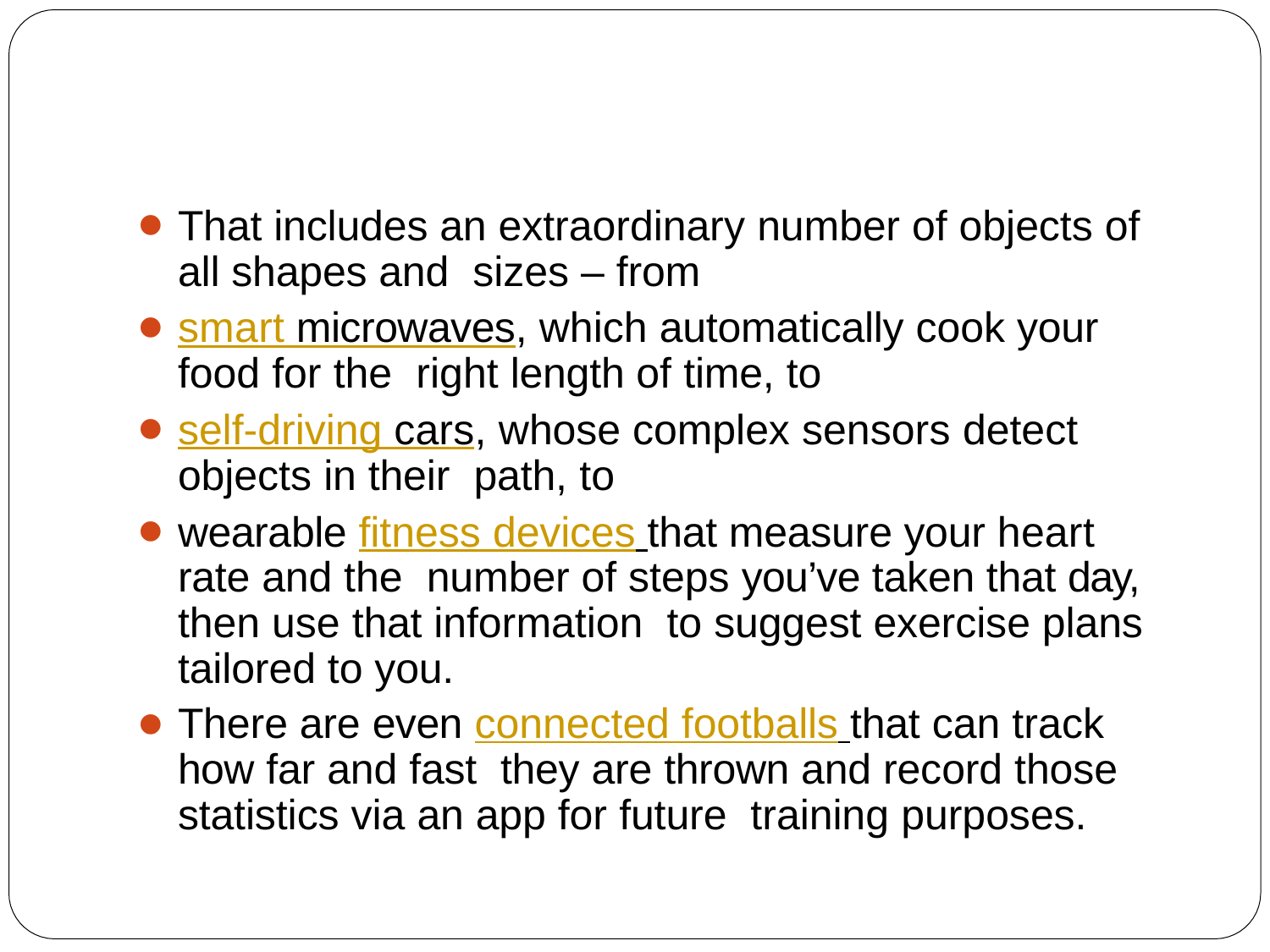

That includes an extraordinary number of objects of all shapes and  sizes – from
smart microwaves, which automatically cook your food for the  right length of time, to
self-driving cars, whose complex sensors detect objects in their  path, to
wearable fitness devices that measure your heart rate and the  number of steps you’ve taken that day, then use that information  to suggest exercise plans tailored to you.
There are even connected footballs that can track how far and fast  they are thrown and record those statistics via an app for future  training purposes.